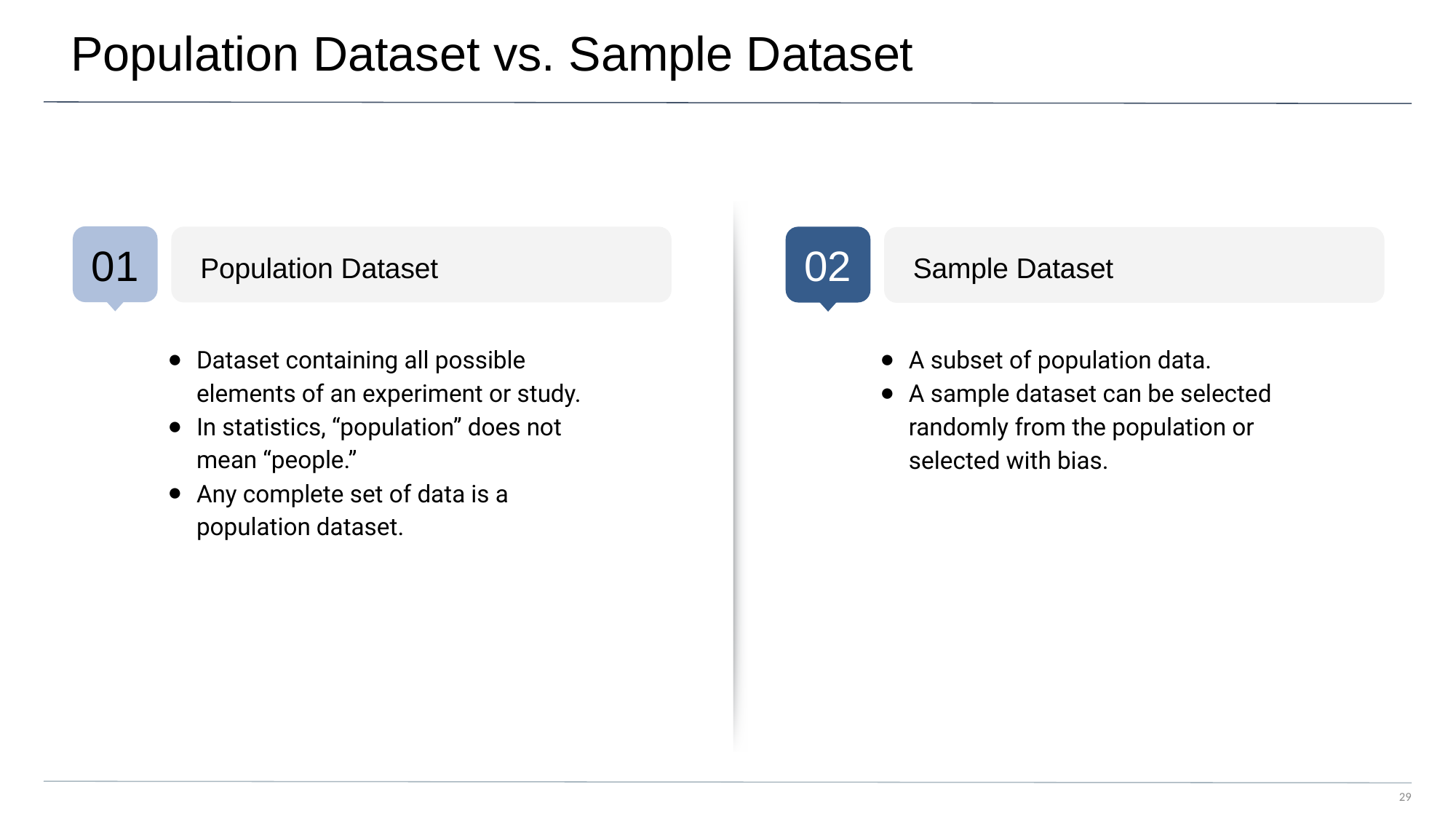

# Population Dataset vs. Sample Dataset

Population Dataset
Sample Dataset
Dataset containing all possible elements of an experiment or study.
In statistics, “population” does not mean “people.”
Any complete set of data is a population dataset.
A subset of population data.
A sample dataset can be selected randomly from the population or selected with bias.

29